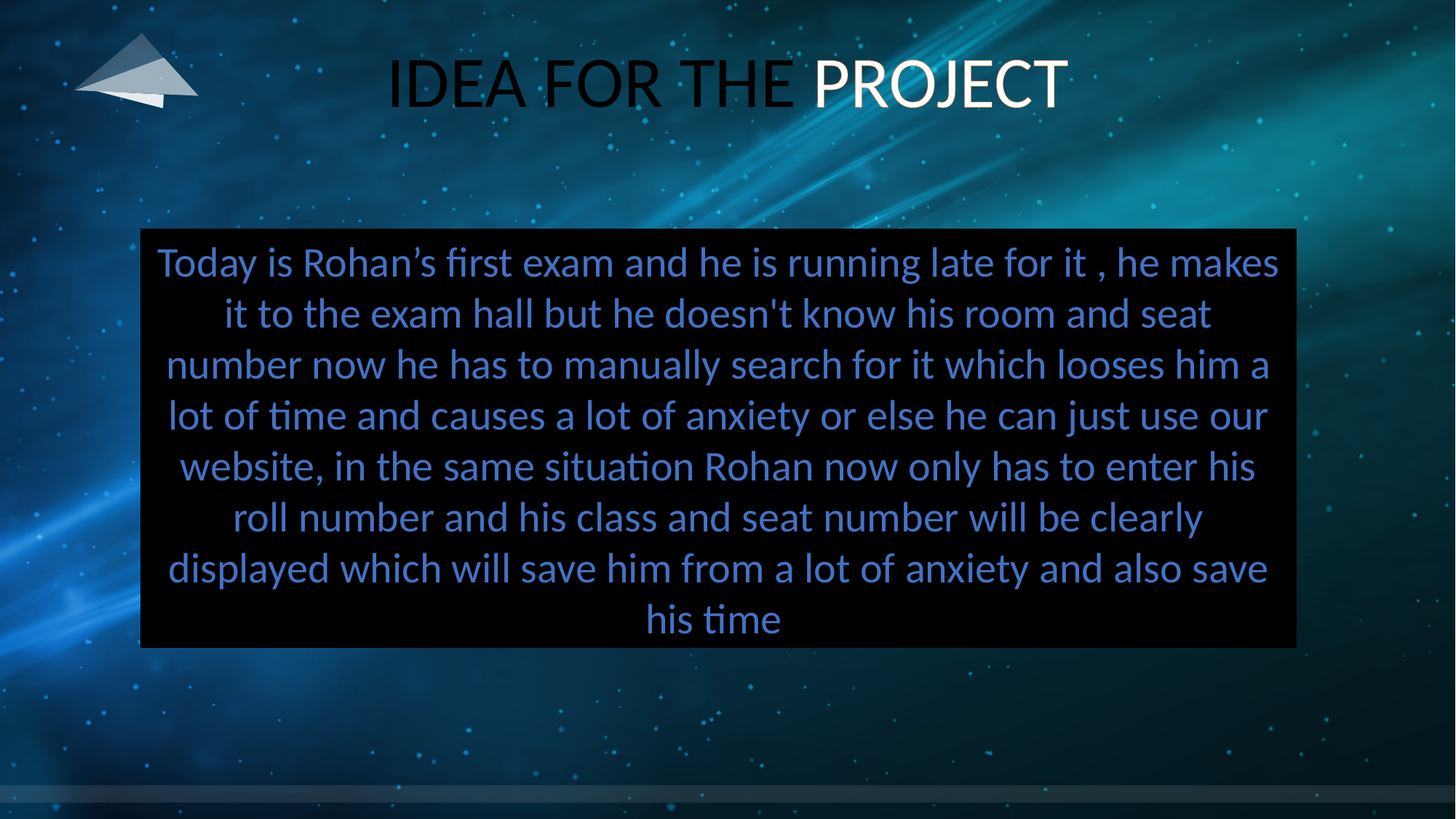

IDEA FOR THE PROJECT

Today is Rohan’s first exam and he is running late for it , he makes it to the exam hall but he doesn't know his room and seat number now he has to manually search for it which looses him a lot of time and causes a lot of anxiety or else he can just use our website, in the same situation Rohan now only has to enter his roll number and his class and seat number will be clearly displayed which will save him from a lot of anxiety and also save his time